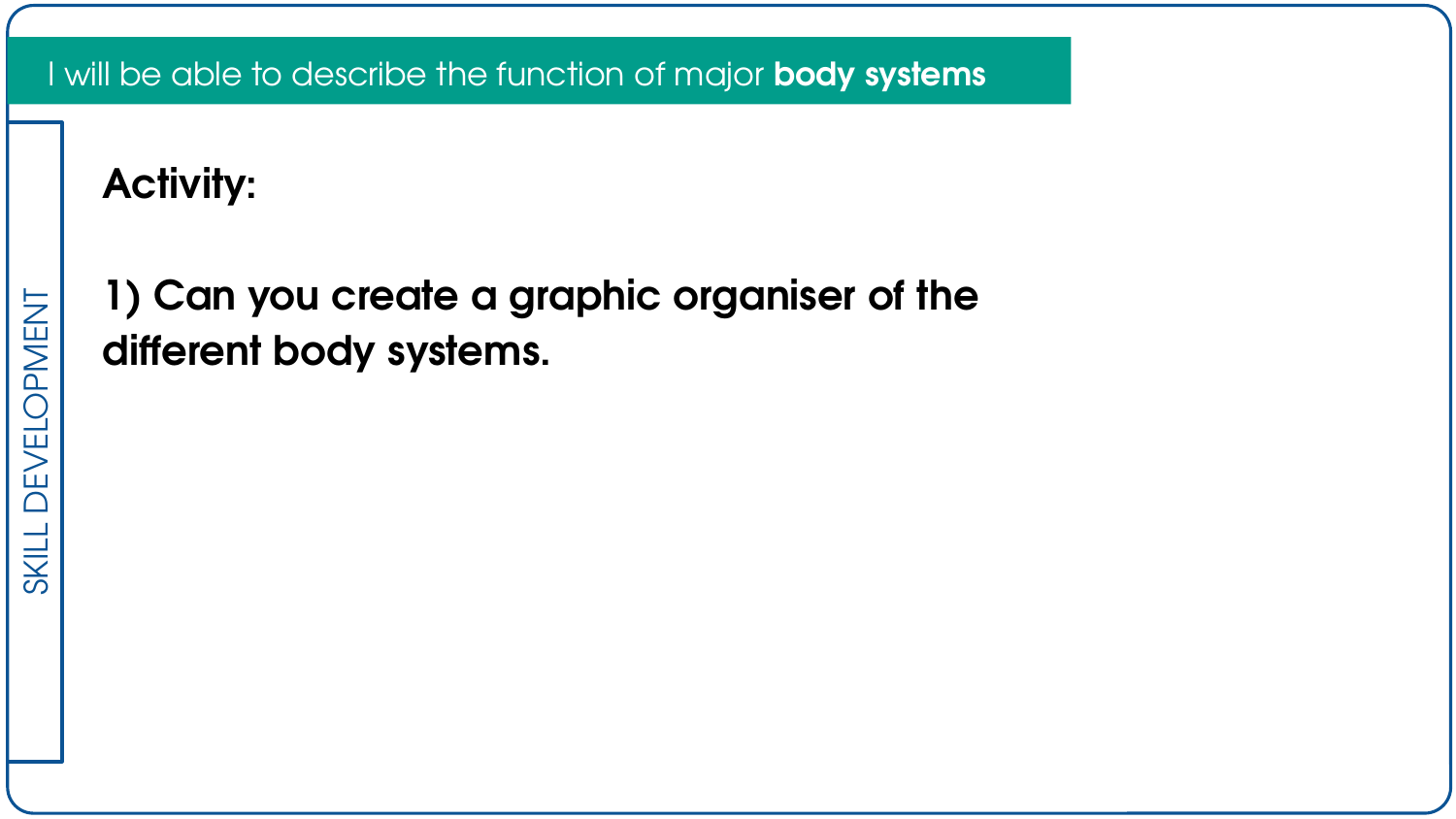

I will be able to describe the function of major body systems
Activity:

1) Can you create a graphic organiser of the different body systems.